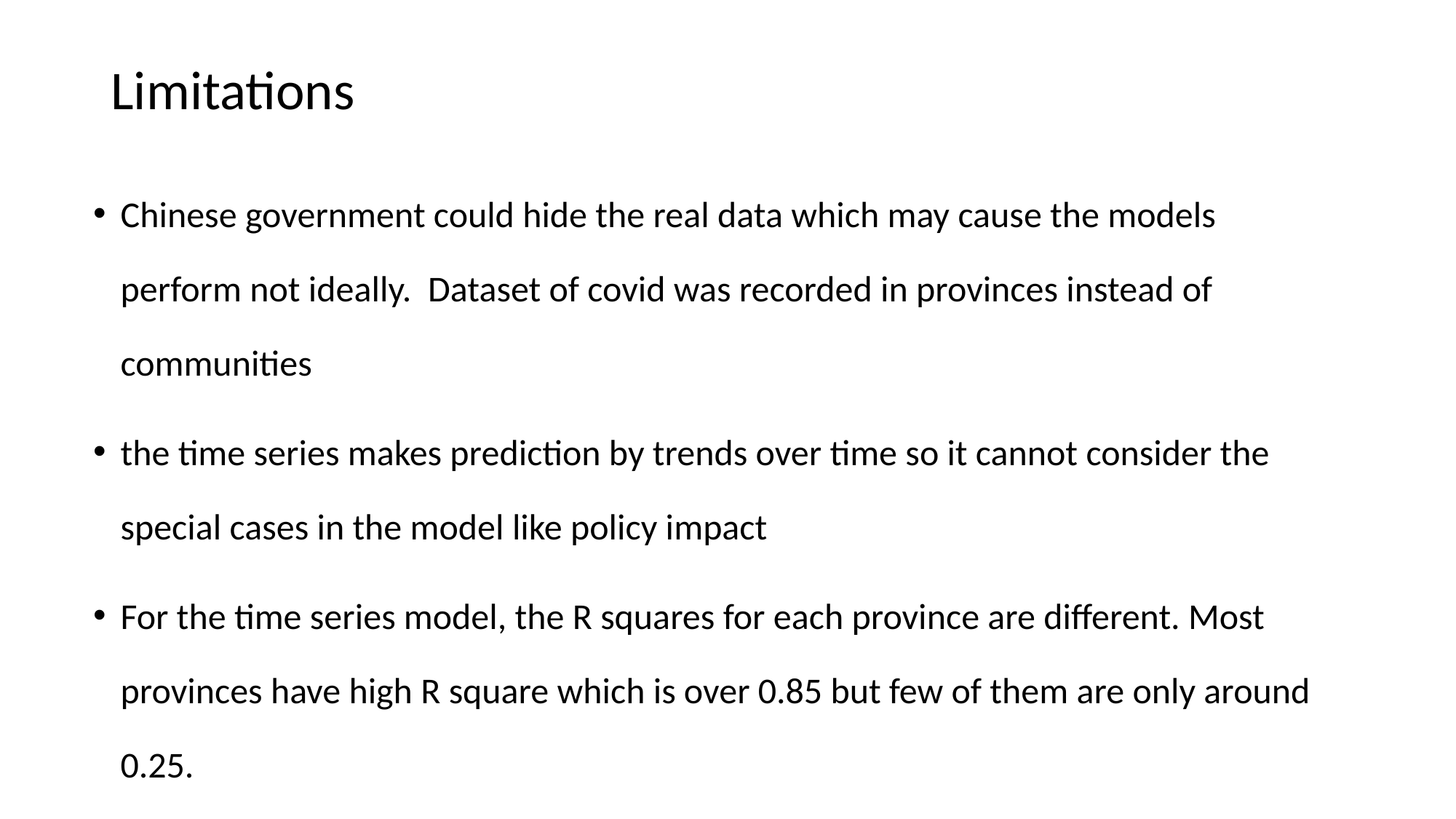

# Limitations
Chinese government could hide the real data which may cause the models perform not ideally.  Dataset of covid was recorded in provinces instead of communities
the time series makes prediction by trends over time so it cannot consider the special cases in the model like policy impact
For the time series model, the R squares for each province are different. Most provinces have high R square which is over 0.85 but few of them are only around 0.25.